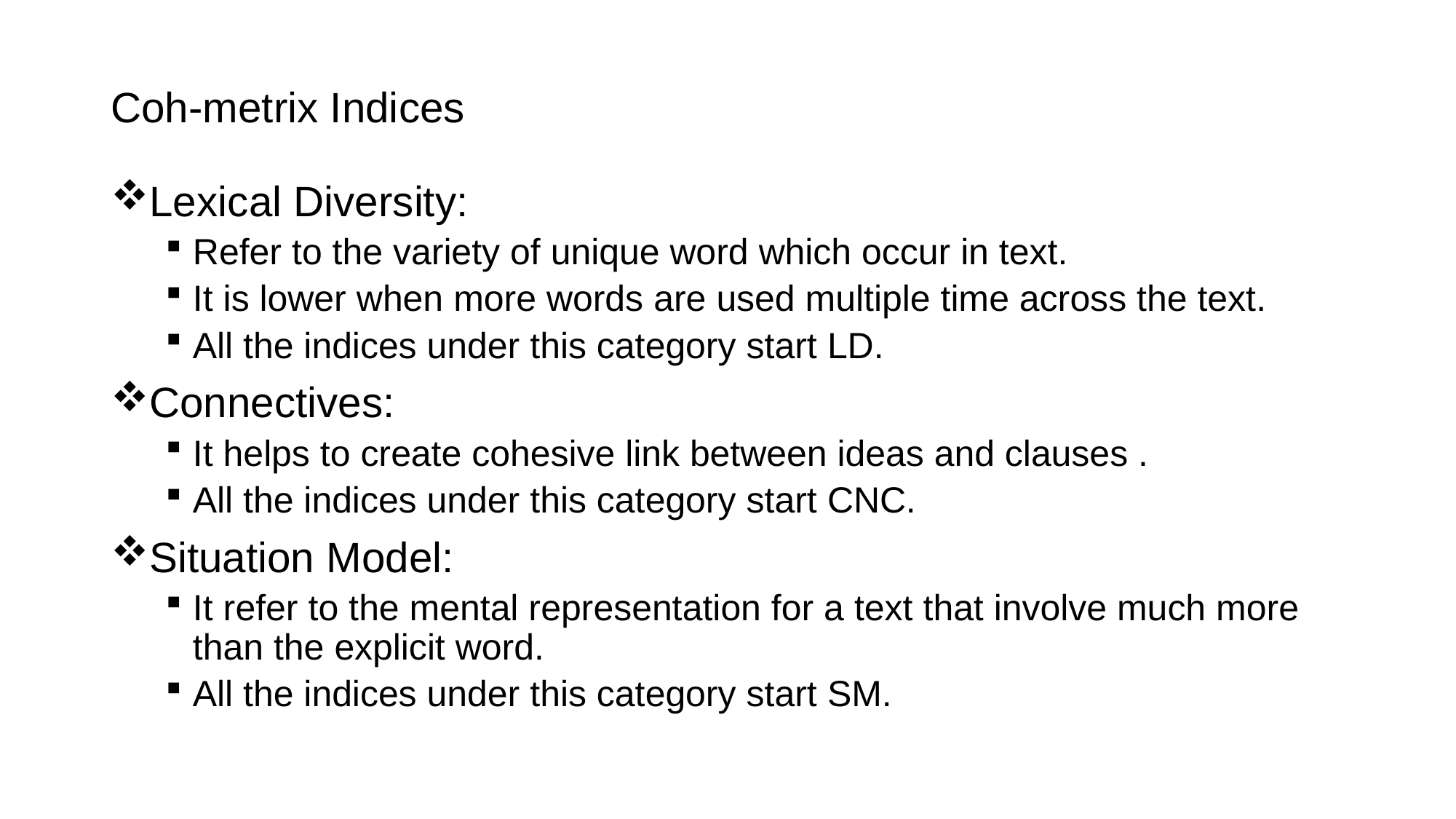

# Coh-metrix Indices
Lexical Diversity:
Refer to the variety of unique word which occur in text.
It is lower when more words are used multiple time across the text.
All the indices under this category start LD.
Connectives:
It helps to create cohesive link between ideas and clauses .
All the indices under this category start CNC.
Situation Model:
It refer to the mental representation for a text that involve much more than the explicit word.
All the indices under this category start SM.